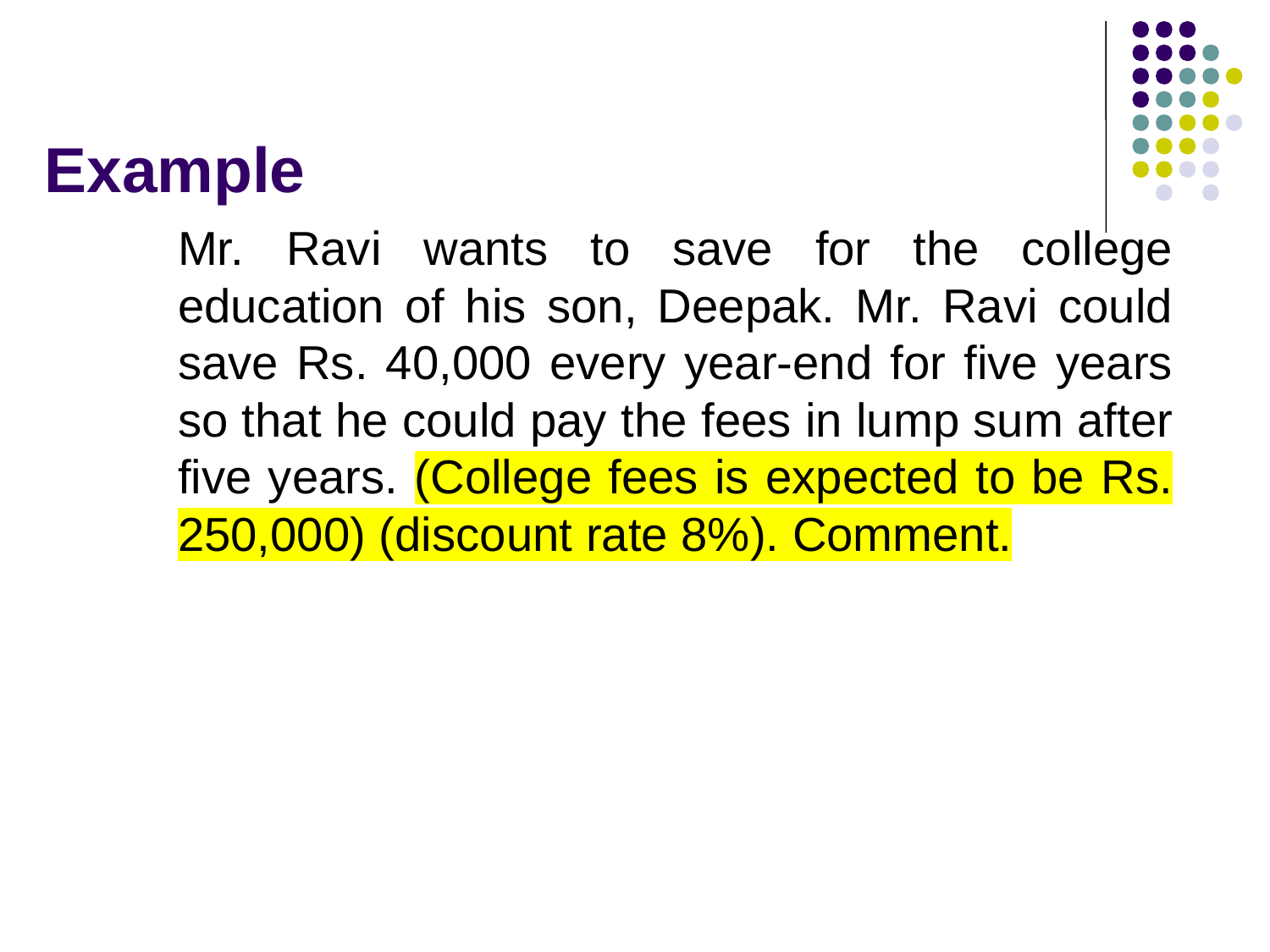

# Example
Mr. Ravi wants to save for the college education of his son, Deepak. Mr. Ravi could save Rs. 40,000 every year-end for five years so that he could pay the fees in lump sum after five years. (College fees is expected to be Rs. 250,000) (discount rate 8%). Comment.